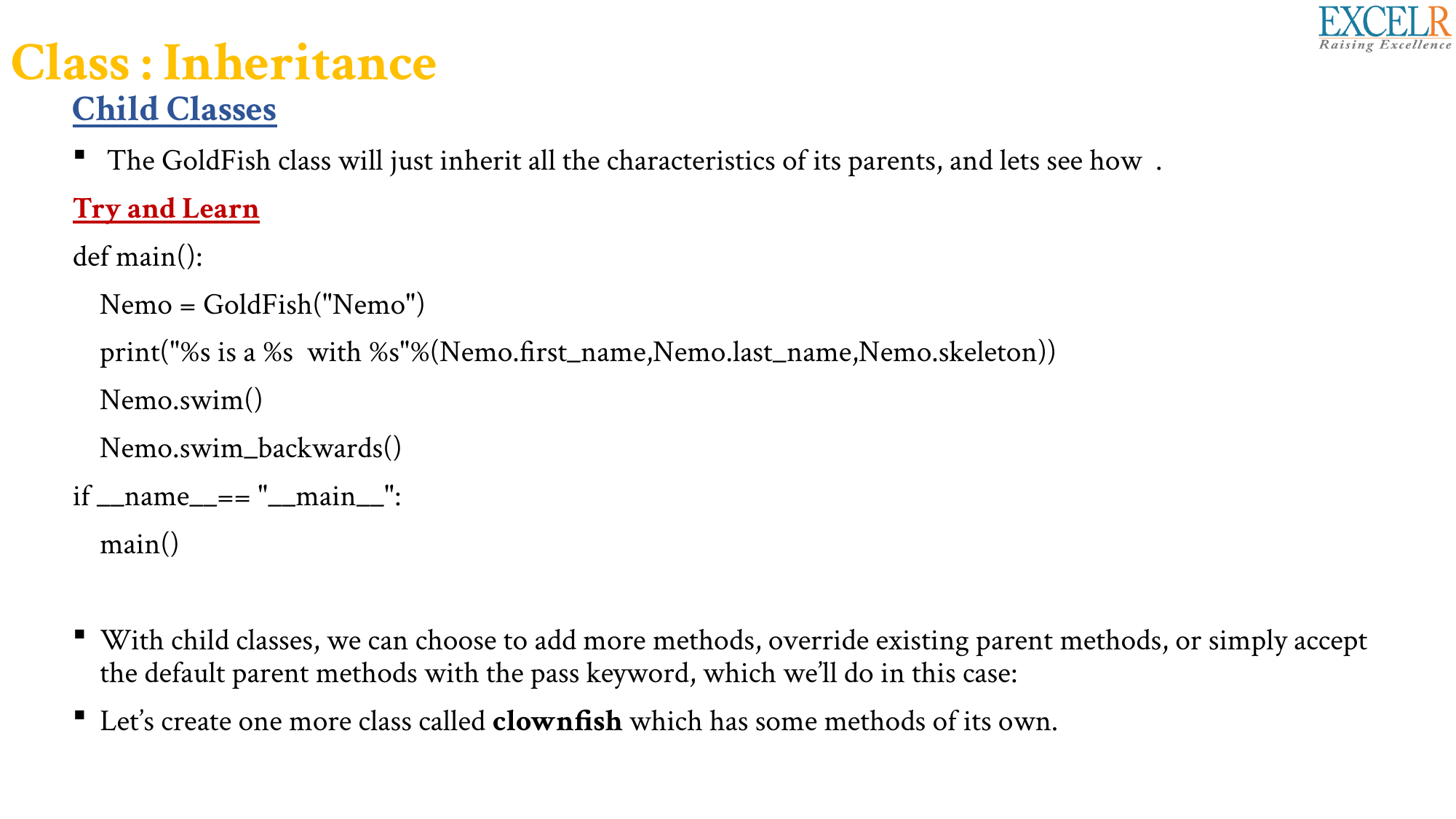

# Class : Inheritance
Child Classes
 The GoldFish class will just inherit all the characteristics of its parents, and lets see how  .
Try and Learn
def main():
    Nemo = GoldFish("Nemo")
    print("%s is a %s  with %s"%(Nemo.first_name,Nemo.last_name,Nemo.skeleton))
    Nemo.swim()
    Nemo.swim_backwards()
if __name__== "__main__":
    main()

With child classes, we can choose to add more methods, override existing parent methods, or simply accept the default parent methods with the pass keyword, which we’ll do in this case:
Let’s create one more class called clownfish which has some methods of its own.